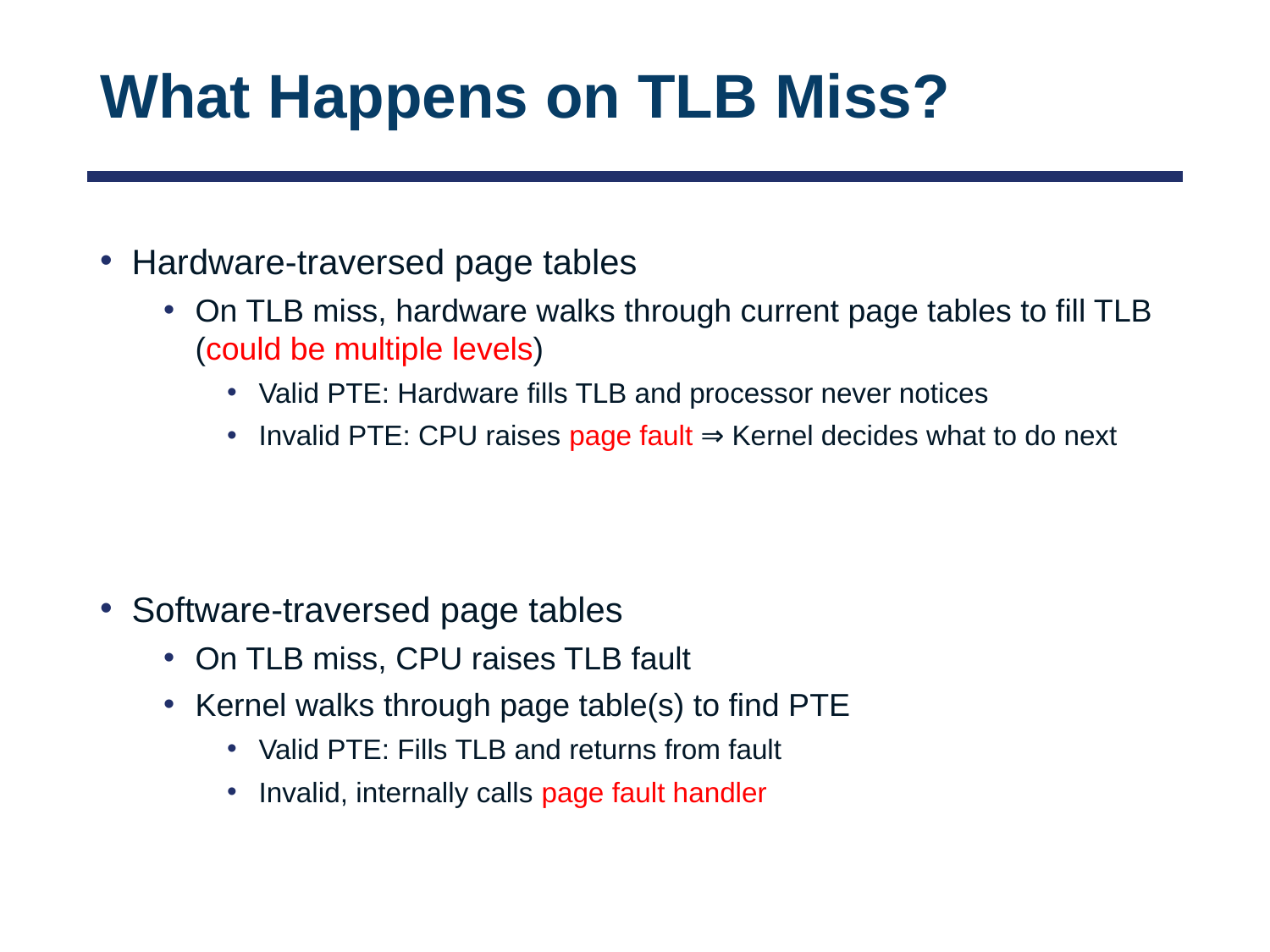

# What Happens on TLB Miss?
Hardware-traversed page tables
On TLB miss, hardware walks through current page tables to fill TLB
(could be multiple levels)
Valid PTE: Hardware fills TLB and processor never notices
Invalid PTE: CPU raises page fault ⇒ Kernel decides what to do next

Software-traversed page tables
On TLB miss, CPU raises TLB fault
Kernel walks through page table(s) to find PTE
Valid PTE: Fills TLB and returns from fault
Invalid, internally calls page fault handler